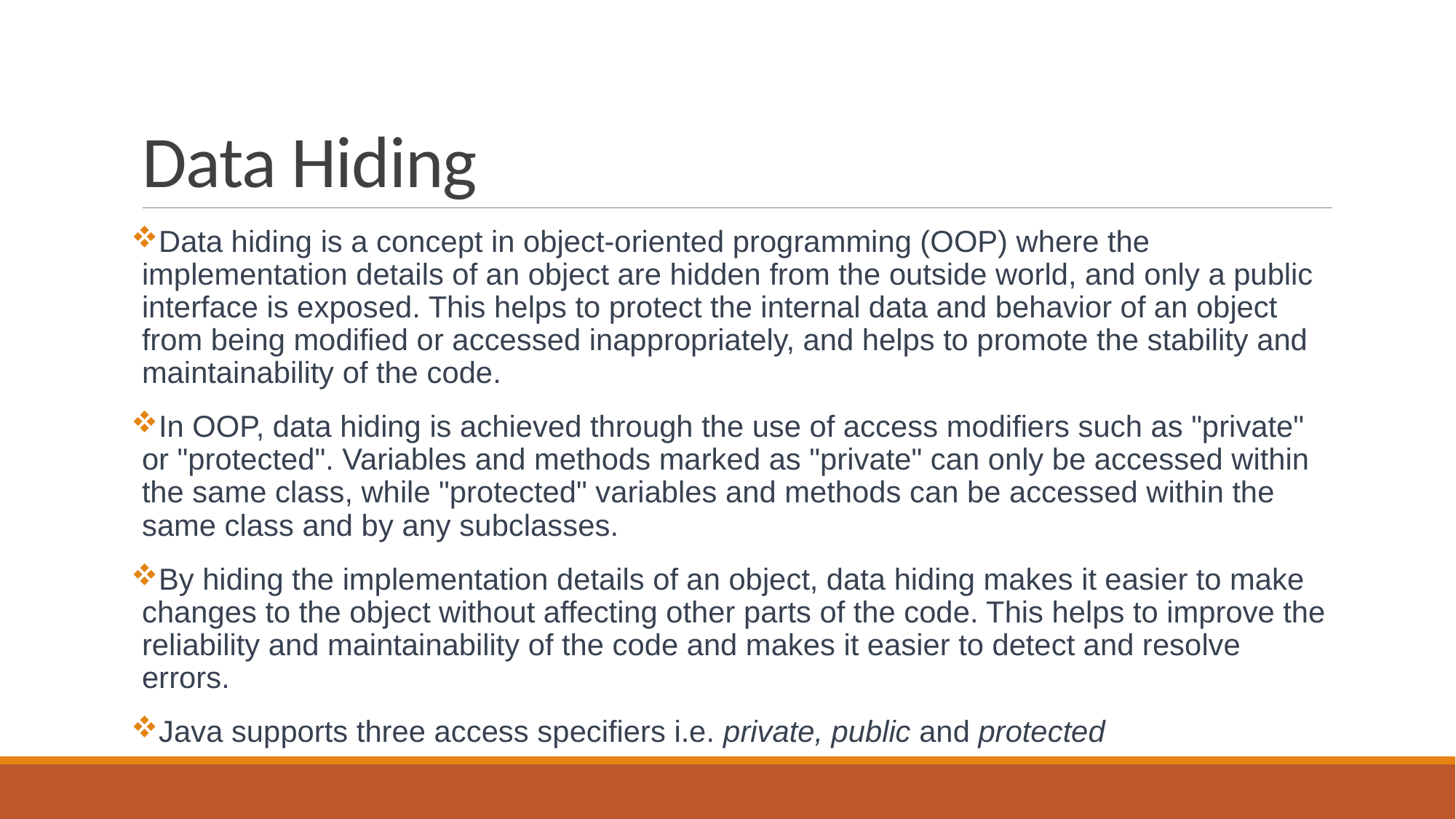

# Data Hiding
Data hiding is a concept in object-oriented programming (OOP) where the implementation details of an object are hidden from the outside world, and only a public interface is exposed. This helps to protect the internal data and behavior of an object from being modified or accessed inappropriately, and helps to promote the stability and maintainability of the code.
In OOP, data hiding is achieved through the use of access modifiers such as "private" or "protected". Variables and methods marked as "private" can only be accessed within the same class, while "protected" variables and methods can be accessed within the same class and by any subclasses.
By hiding the implementation details of an object, data hiding makes it easier to make changes to the object without affecting other parts of the code. This helps to improve the reliability and maintainability of the code and makes it easier to detect and resolve errors.
Java supports three access specifiers i.e. private, public and protected